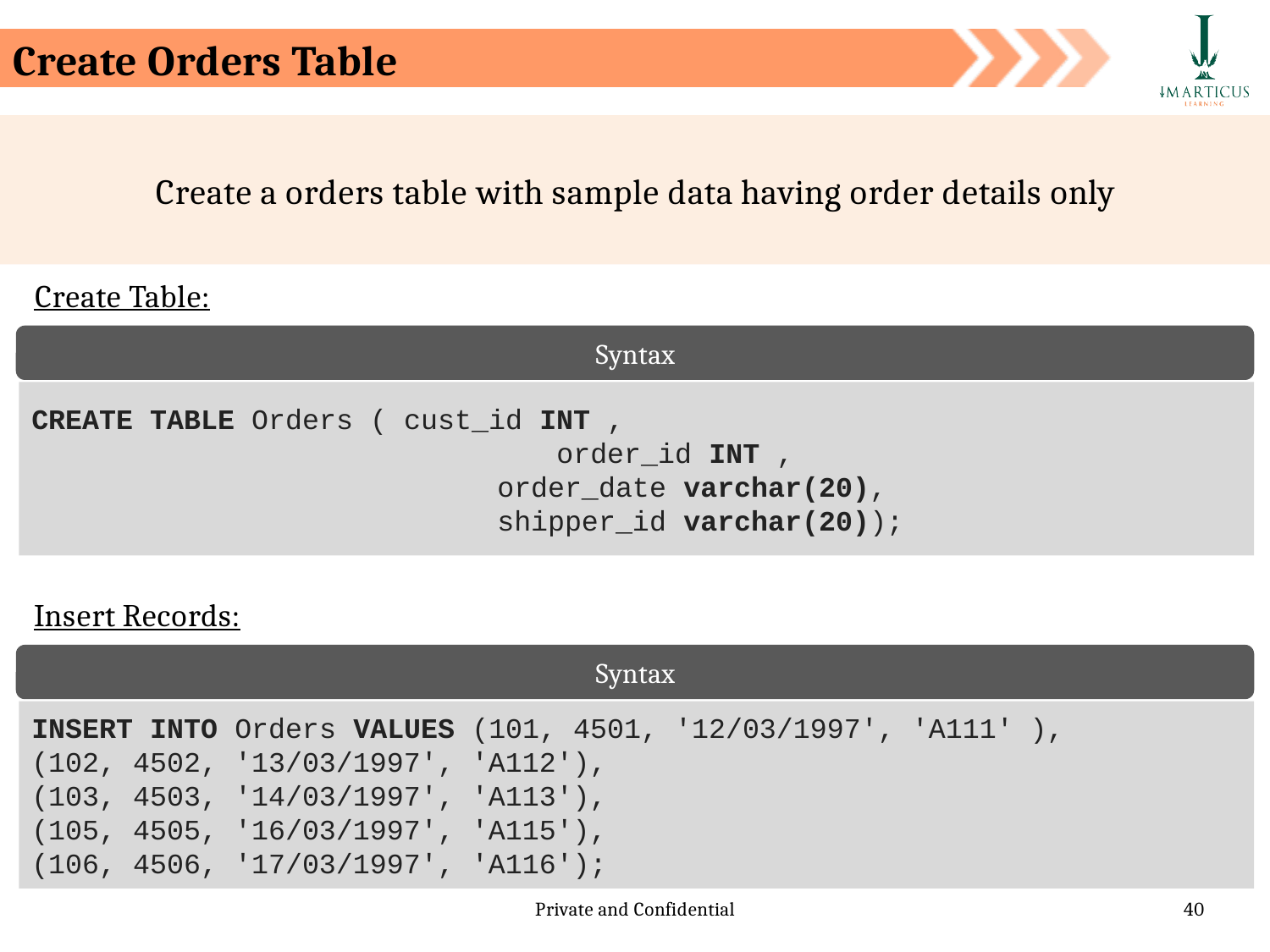

Create Orders Table

Create a orders table with sample data having order details only
Create Table:
Syntax
CREATE TABLE Orders ( cust_id INT ,
				 order_id INT ,
			     order_date varchar(20),
			     shipper_id varchar(20));
Insert Records:
Syntax
INSERT INTO Orders VALUES (101, 4501, '12/03/1997', 'A111' ),
(102, 4502, '13/03/1997', 'A112'),
(103, 4503, '14/03/1997', 'A113'),
(105, 4505, '16/03/1997', 'A115'),
(106, 4506, '17/03/1997', 'A116');